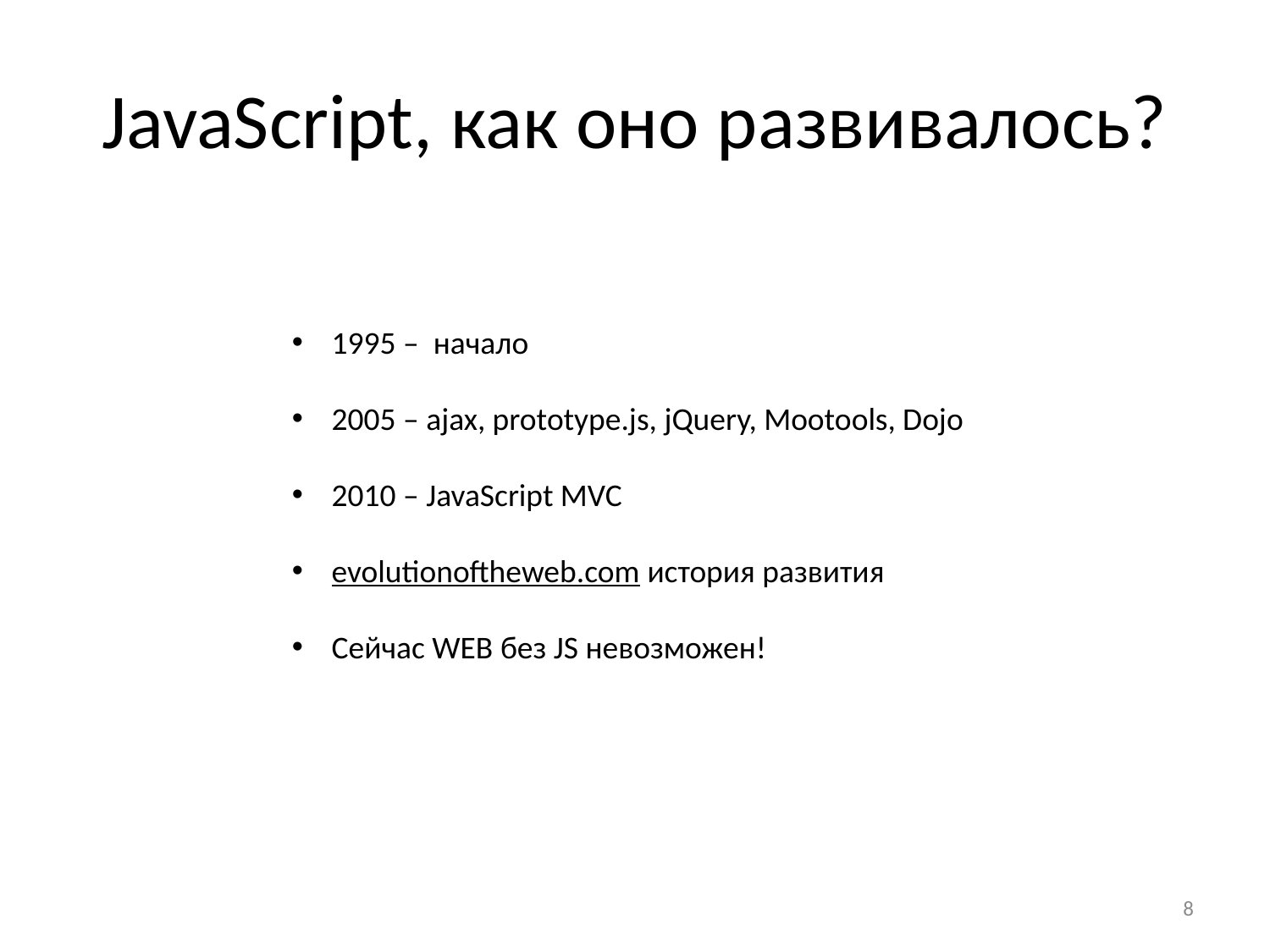

# JavaScript, как оно развивалось?
1995 –  начало

2005 – ajax, prototype.js, jQuery, Mootools, Dojo

2010 – JavaScript MVC

evolutionoftheweb.com история развития

Сейчас WEB без JS невозможен!

8